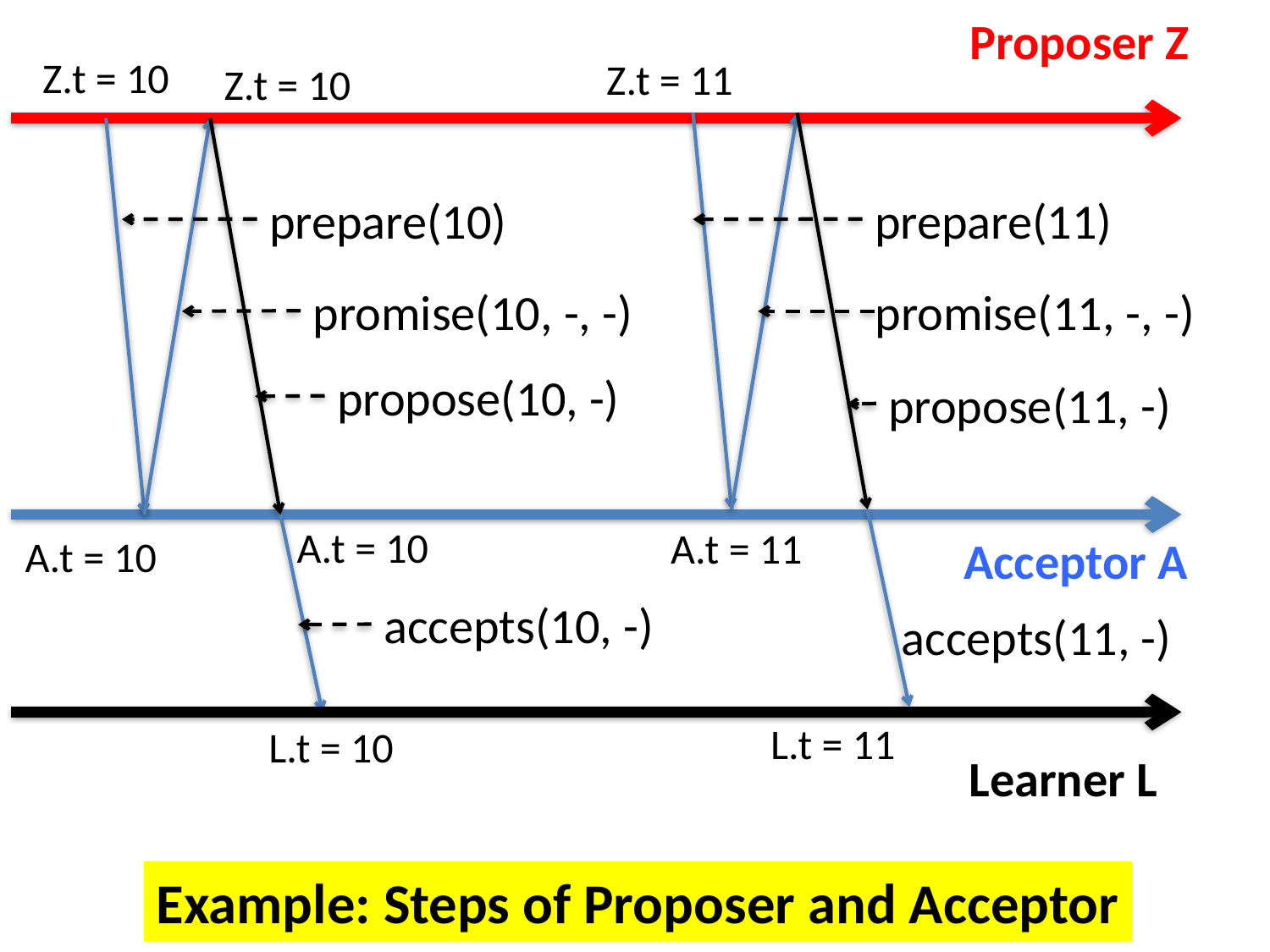

Proposer Z
Z.t = 10
Z.t = 11
Z.t = 10
prepare(10)
prepare(11)
promise(10, -, -)
promise(11, -, -)
propose(10, -)
propose(11, -)
A.t = 10
A.t = 11
A.t = 10
Acceptor A
accepts(10, -)
accepts(11, -)
L.t = 11
L.t = 10
Learner L
Example: Steps of Proposer and Acceptor